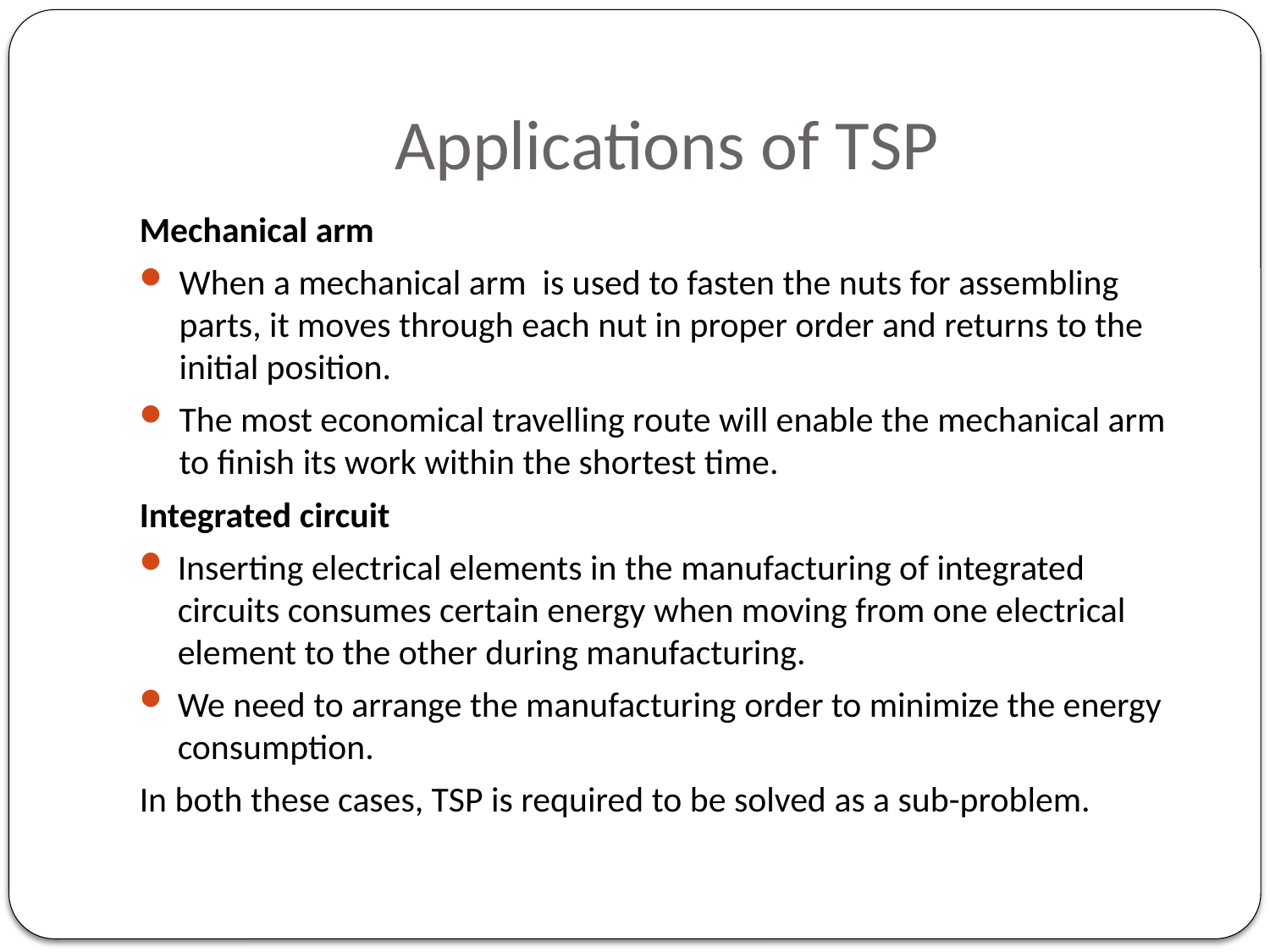

# Applications of TSP
Mechanical arm
When a mechanical arm  is used to fasten the nuts for assembling parts, it moves through each nut in proper order and returns to the initial position.
The most economical travelling route will enable the mechanical arm to finish its work within the shortest time.
Integrated circuit
Inserting electrical elements in the manufacturing of integrated circuits consumes certain energy when moving from one electrical element to the other during manufacturing.
We need to arrange the manufacturing order to minimize the energy consumption.
In both these cases, TSP is required to be solved as a sub-problem.